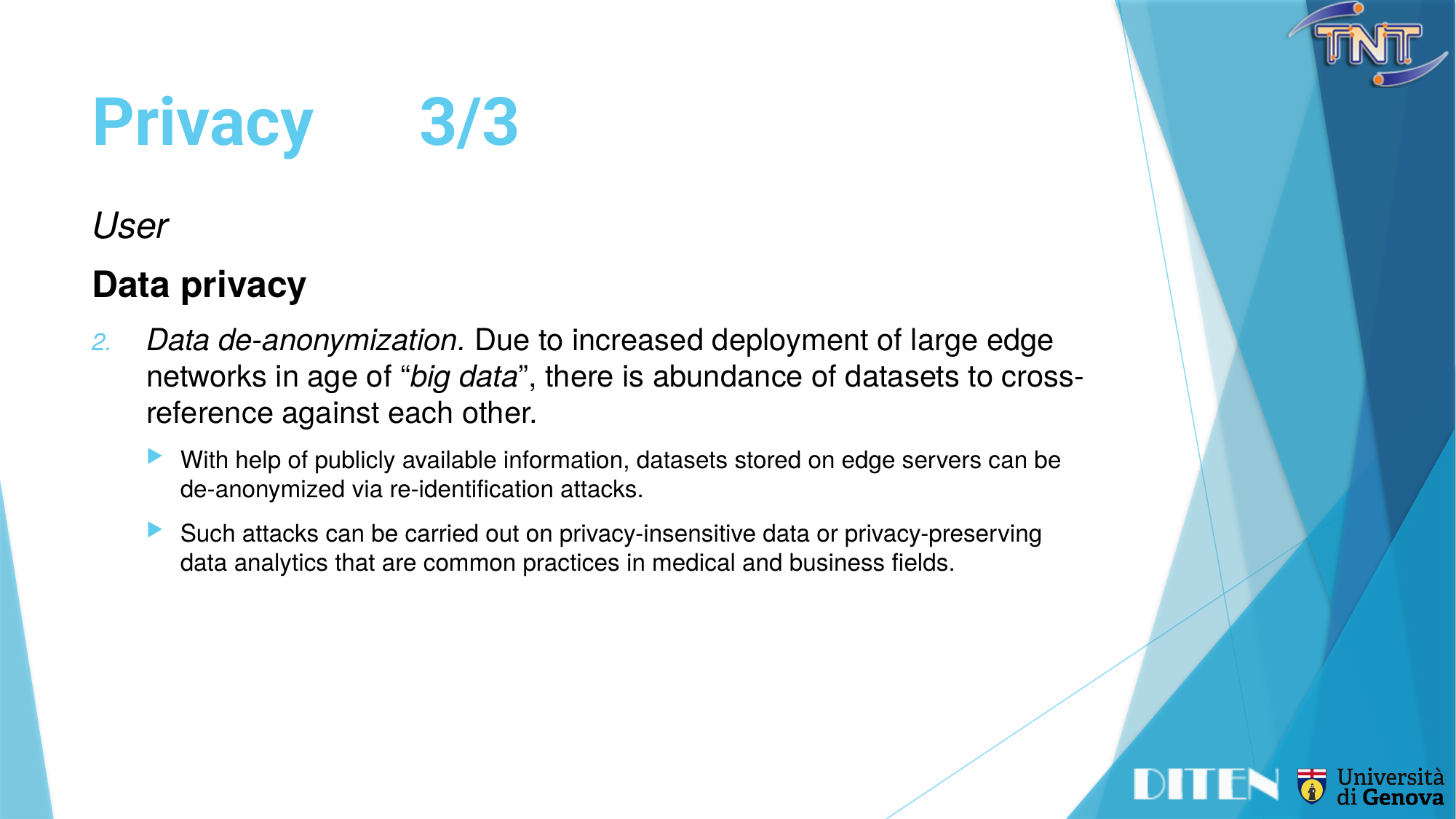

# Privacy	3/3
User
Data privacy
Data de-anonymization. Due to increased deployment of large edge networks in age of “big data”, there is abundance of datasets to cross-reference against each other.
With help of publicly available information, datasets stored on edge servers can be de-anonymized via re-identification attacks.
Such attacks can be carried out on privacy-insensitive data or privacy-preserving data analytics that are common practices in medical and business fields.